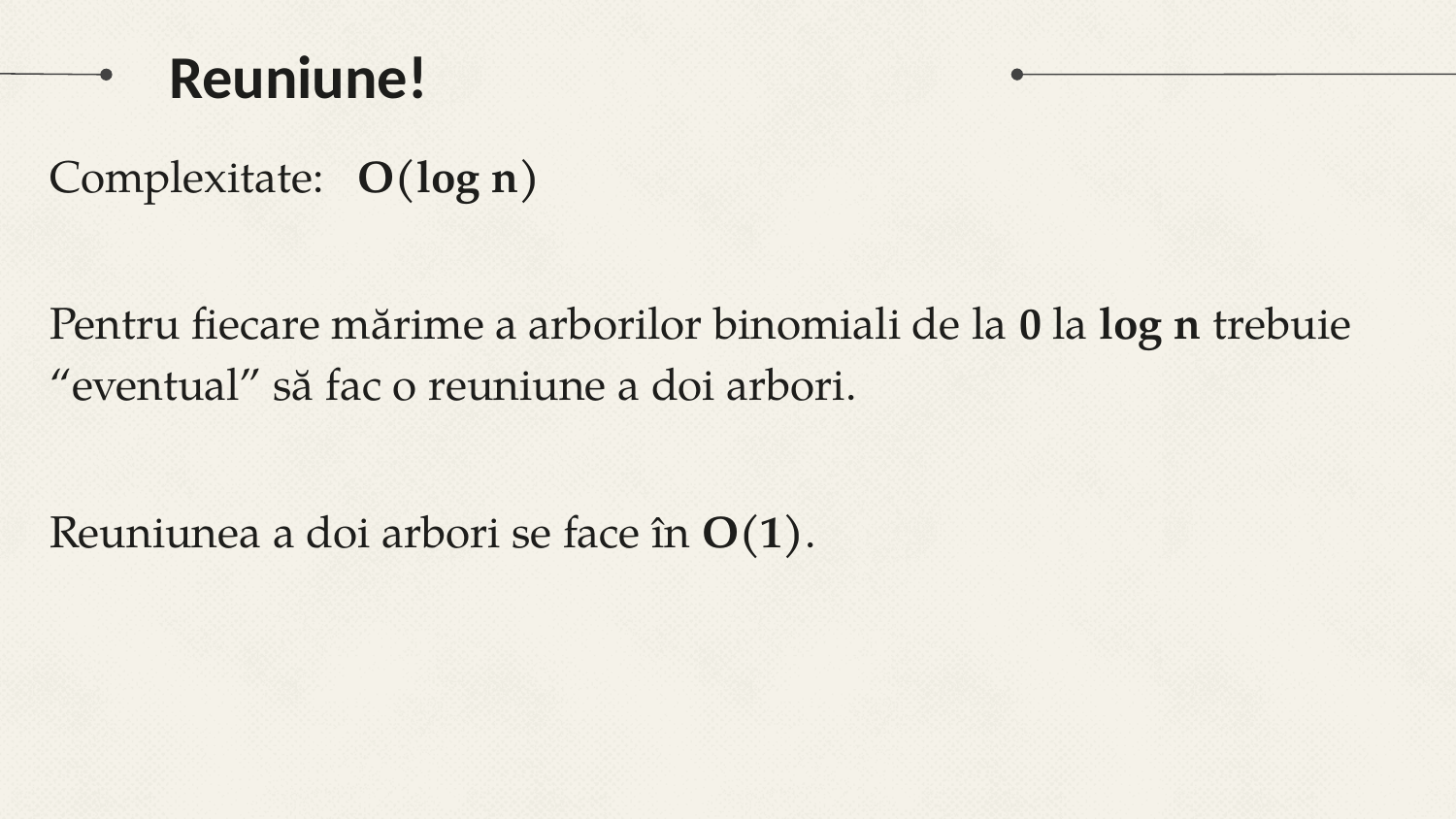

# Reuniune!
Complexitate:   O(log n)

Pentru fiecare mărime a arborilor binomiali de la 0 la log n trebuie “eventual” să fac o reuniune a doi arbori.

Reuniunea a doi arbori se face în O(1).